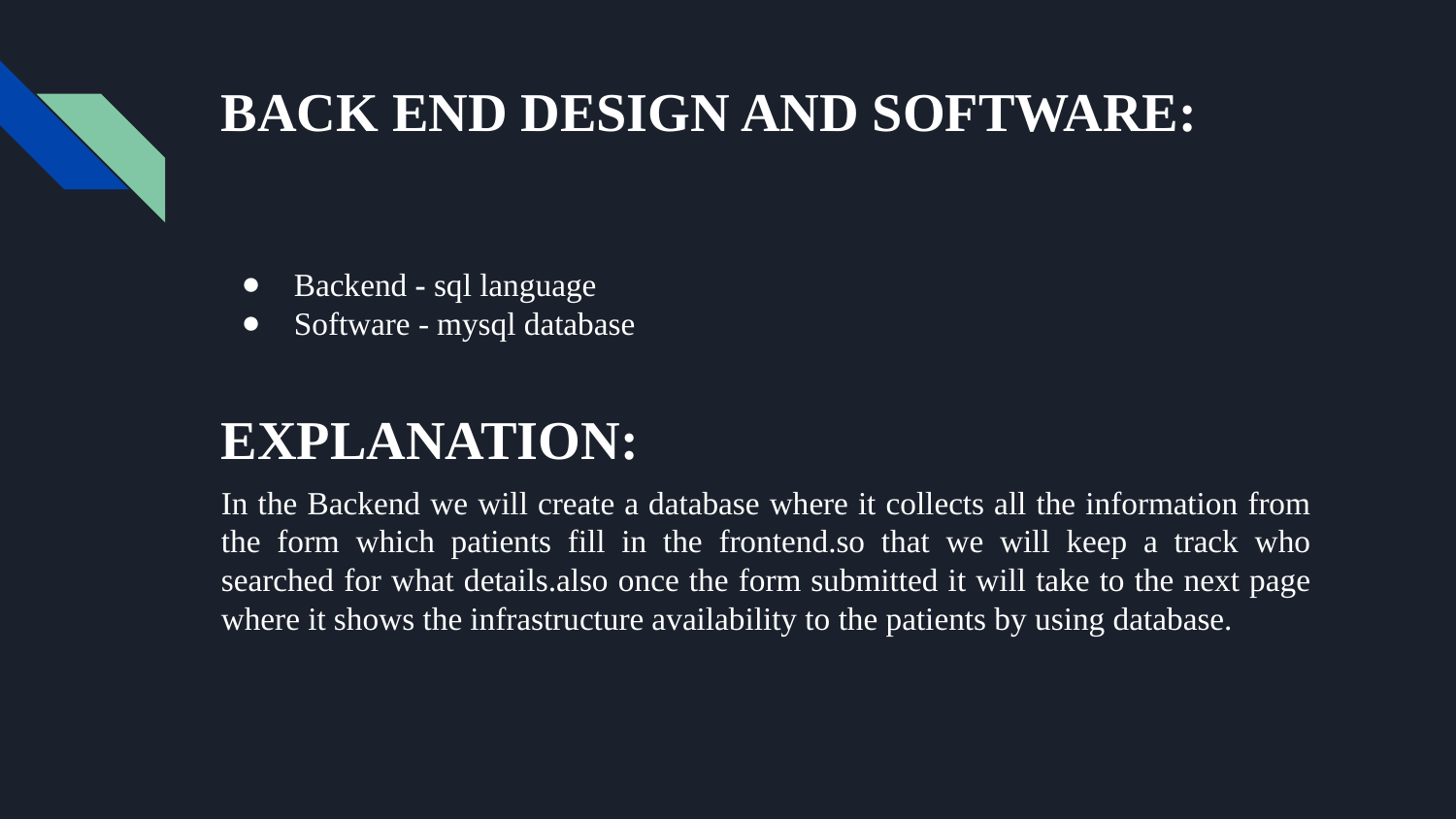

# BACK END DESIGN AND SOFTWARE:
Backend - sql language
Software - mysql database

EXPLANATION:
In the Backend we will create a database where it collects all the information from the form which patients fill in the frontend.so that we will keep a track who searched for what details.also once the form submitted it will take to the next page where it shows the infrastructure availability to the patients by using database.